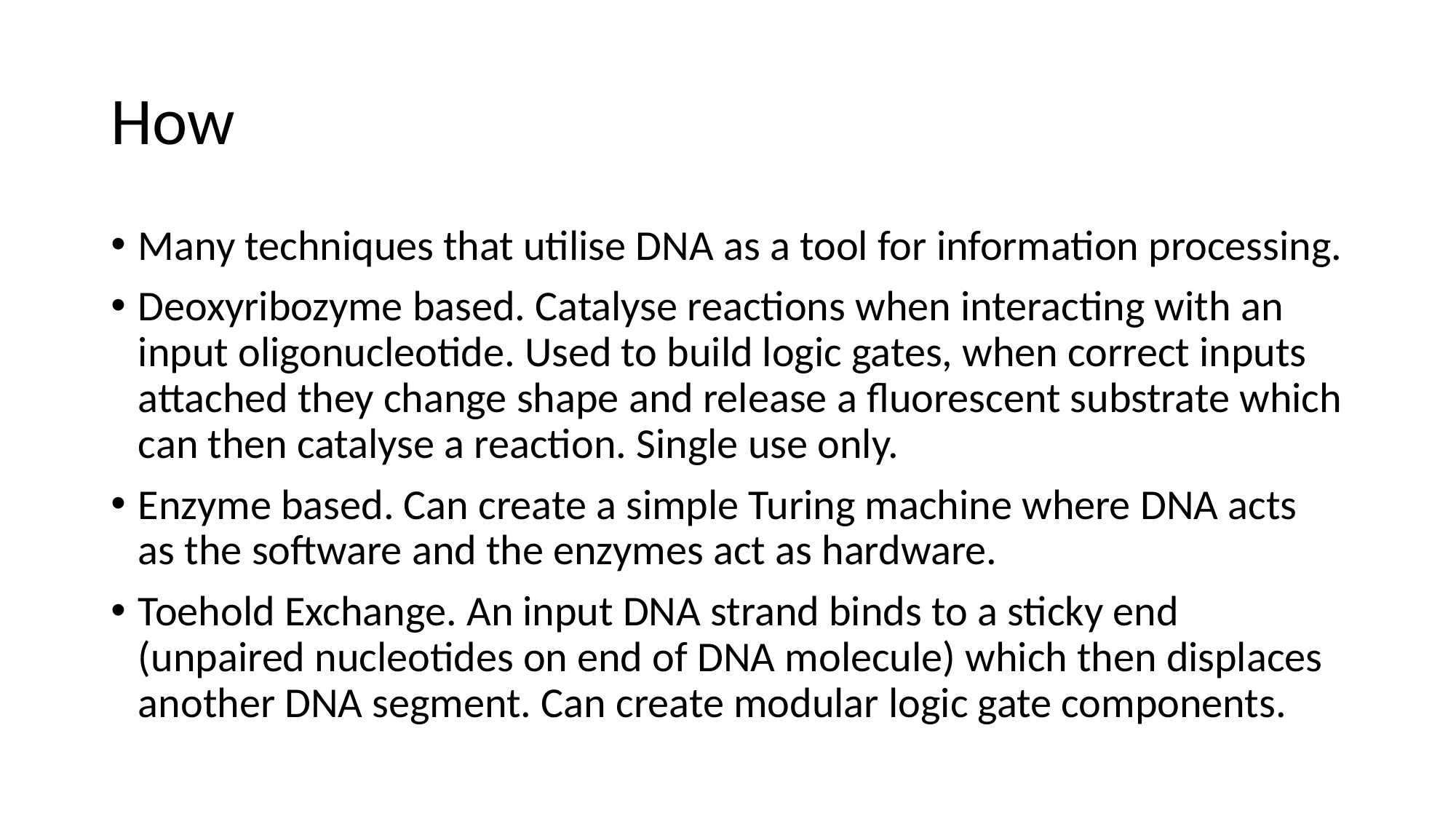

# How
Many techniques that utilise DNA as a tool for information processing.
Deoxyribozyme based. Catalyse reactions when interacting with an input oligonucleotide. Used to build logic gates, when correct inputs attached they change shape and release a fluorescent substrate which can then catalyse a reaction. Single use only.
Enzyme based. Can create a simple Turing machine where DNA acts as the software and the enzymes act as hardware.
Toehold Exchange. An input DNA strand binds to a sticky end (unpaired nucleotides on end of DNA molecule) which then displaces another DNA segment. Can create modular logic gate components.